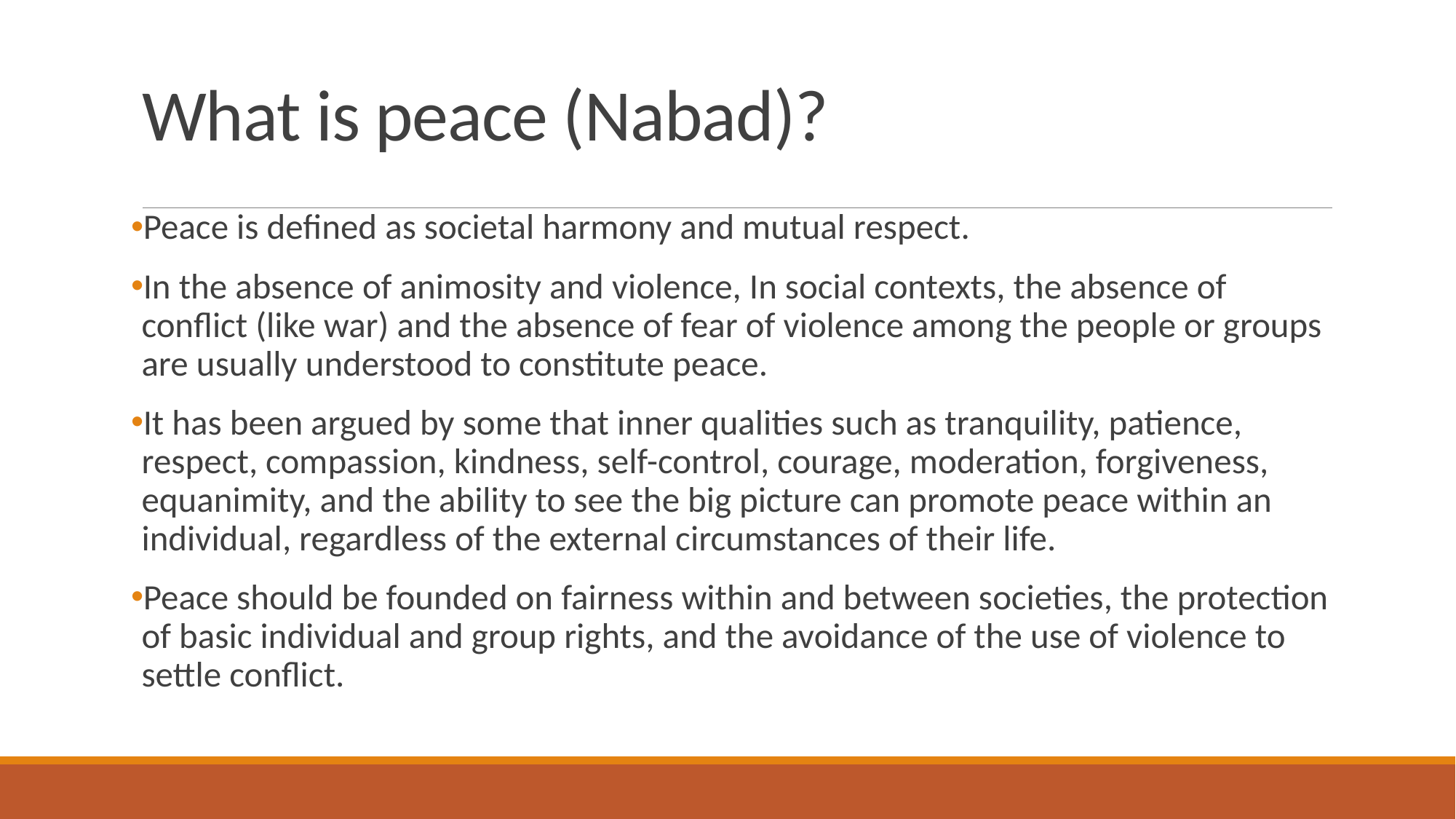

# What is peace (Nabad)?
Peace is defined as societal harmony and mutual respect.
In the absence of animosity and violence, In social contexts, the absence of conflict (like war) and the absence of fear of violence among the people or groups are usually understood to constitute peace.
It has been argued by some that inner qualities such as tranquility, patience, respect, compassion, kindness, self-control, courage, moderation, forgiveness, equanimity, and the ability to see the big picture can promote peace within an individual, regardless of the external circumstances of their life.
Peace should be founded on fairness within and between societies, the protection of basic individual and group rights, and the avoidance of the use of violence to settle conflict.